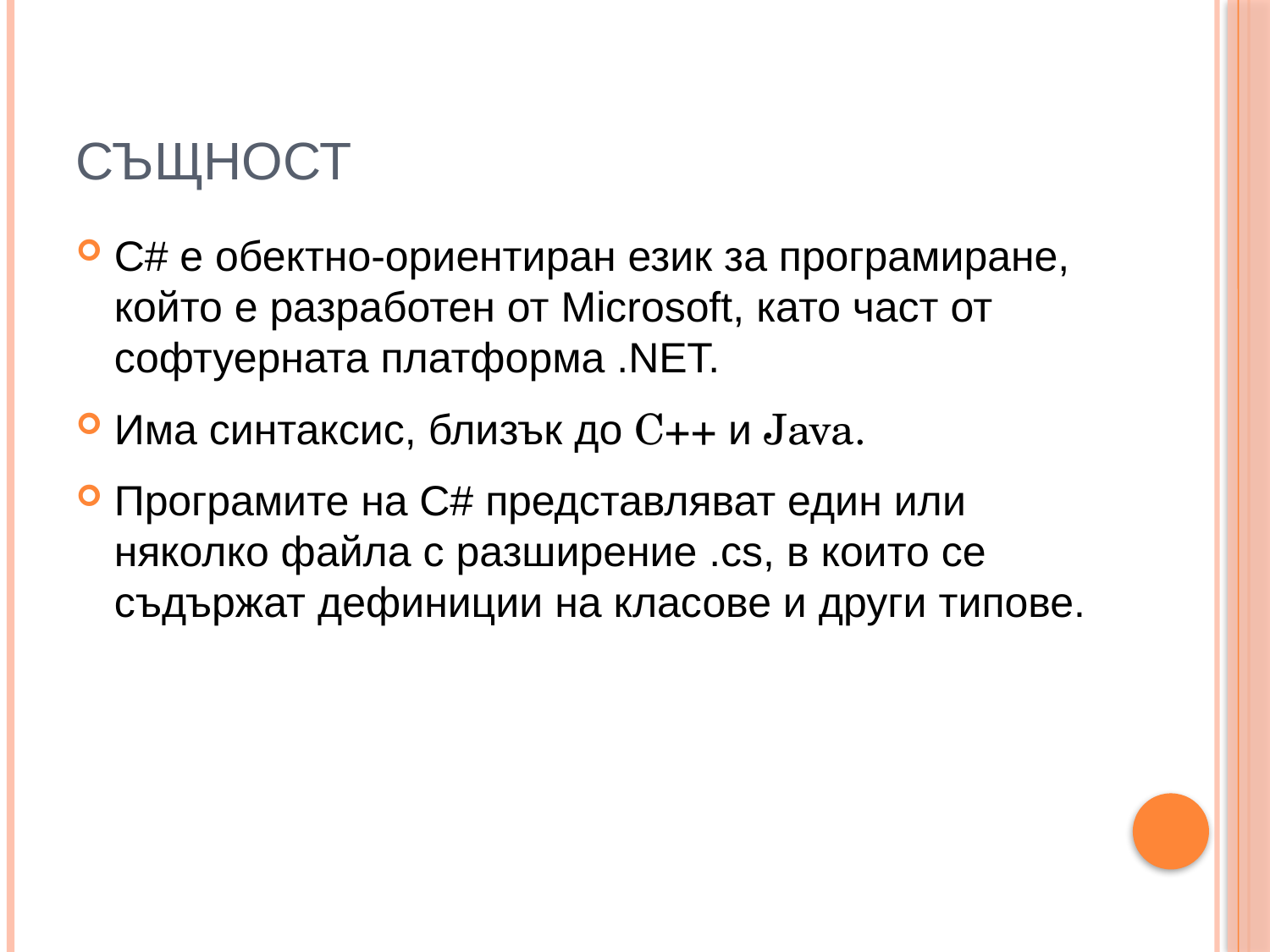

# Същност
C# е обектно-ориентиран език за програмиране, който е разработен от Microsoft, като част от софтуерната платформа .NET.
Има синтаксис, близък до C++ и Java.
Програмите на C# представляват един или няколко файла с разширение .cs, в които се съдържат дефиниции на класове и други типове.